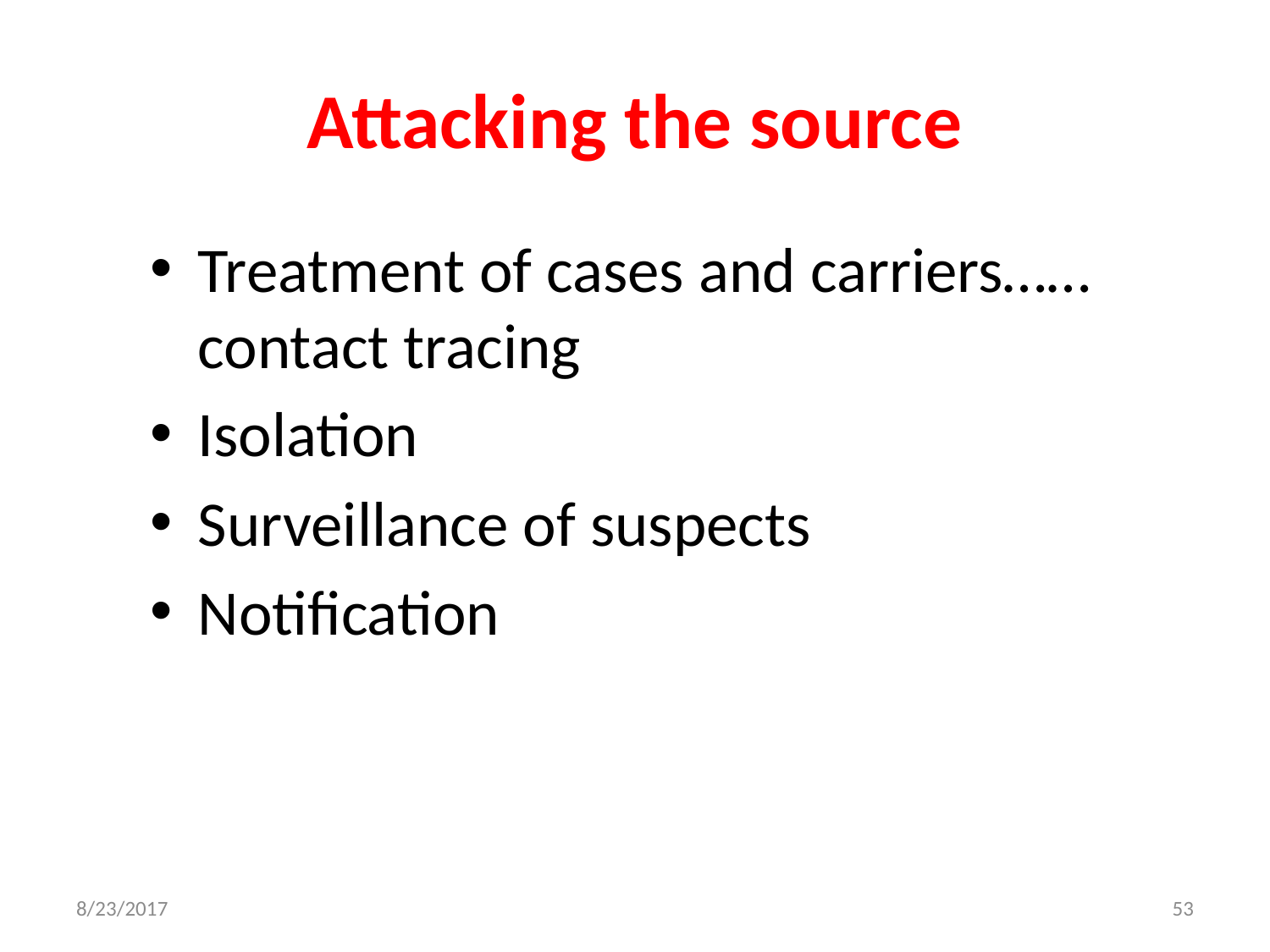

# Attacking the source
Treatment of cases and carriers……contact tracing
Isolation
Surveillance of suspects
Notification

8/23/2017
53